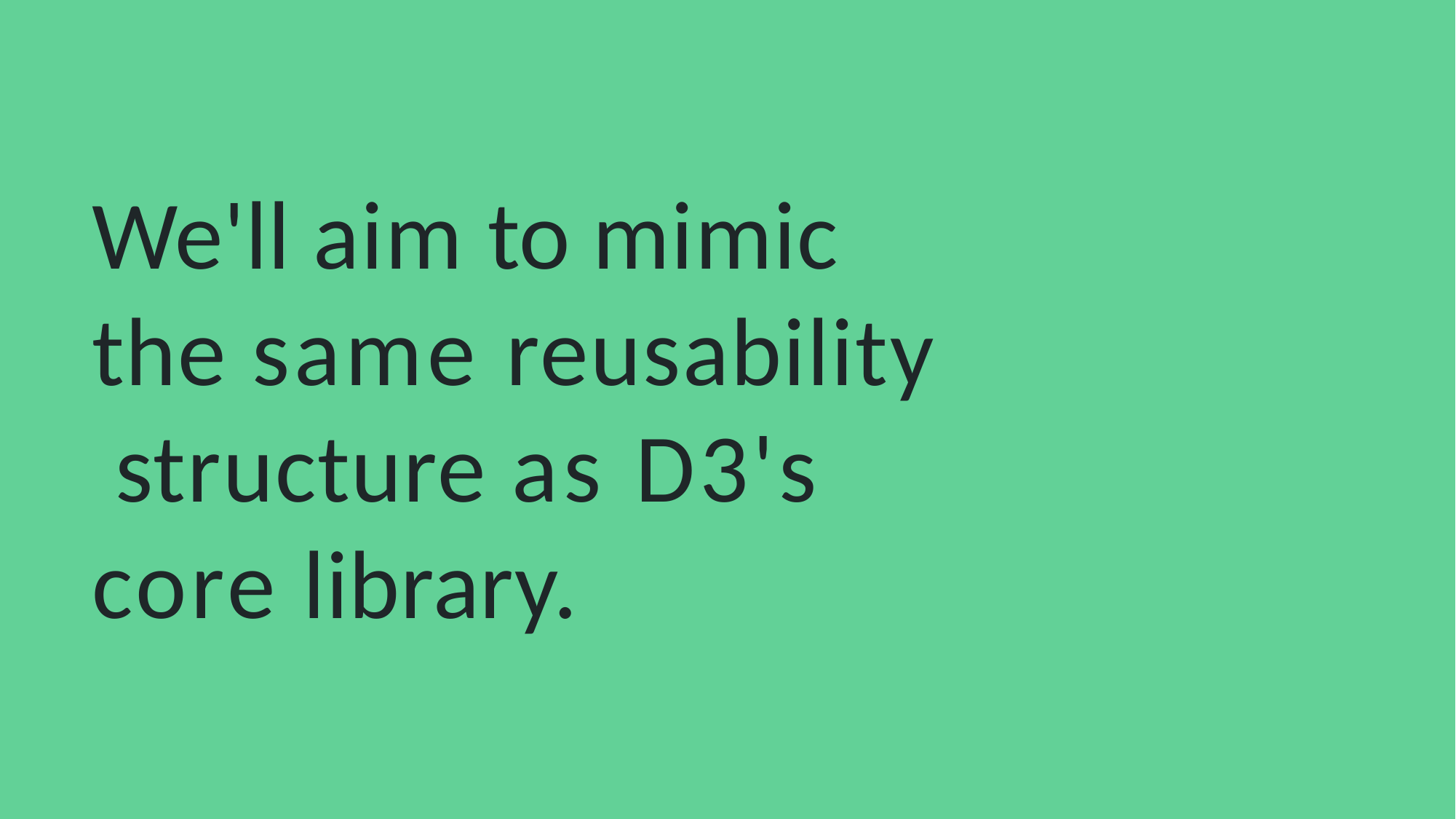

# We'll aim to mimic  the same reusability  structure as D3's  core library.